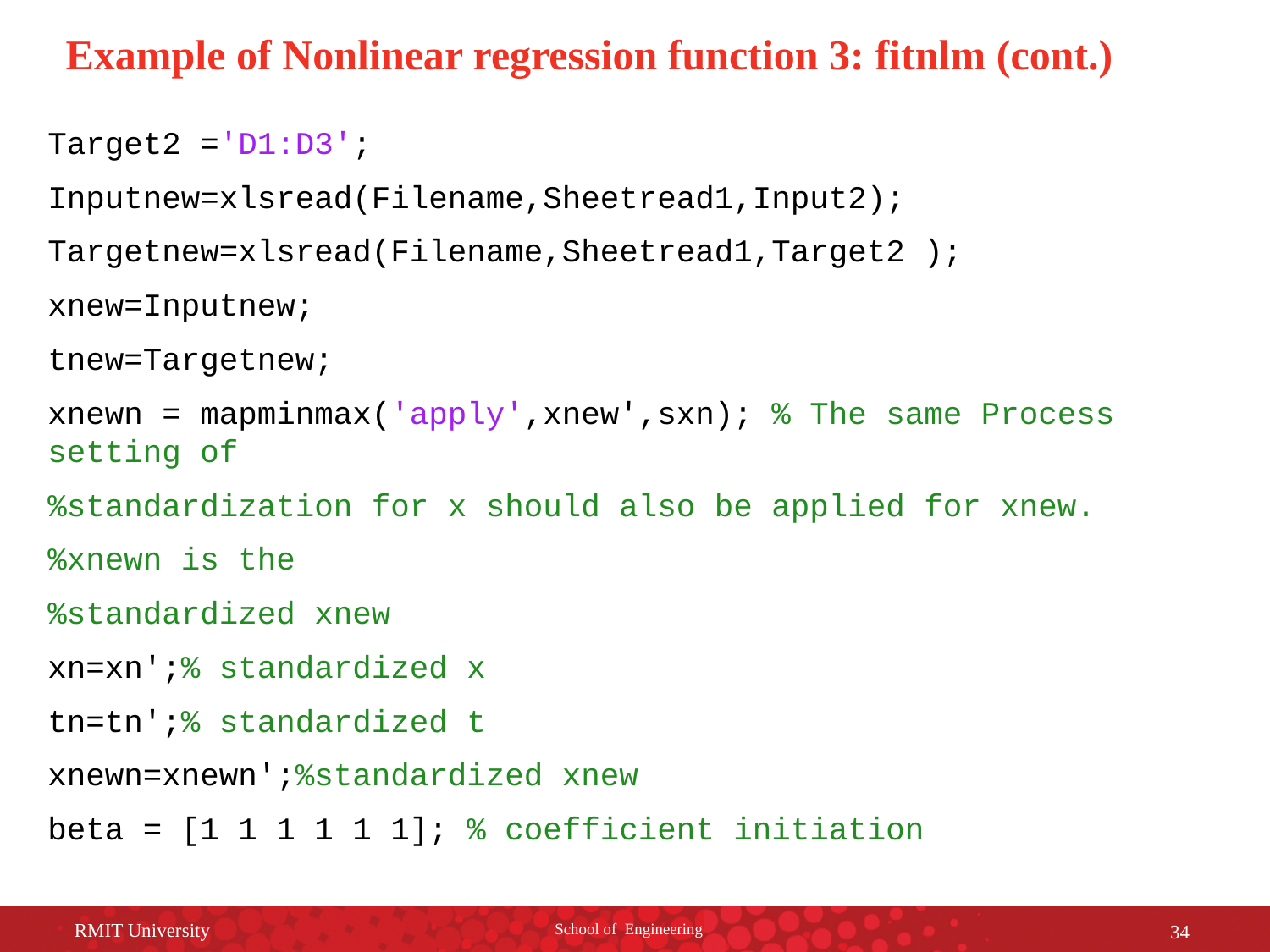

Example of Nonlinear regression function 3: fitnlm (cont.)
Target2 ='D1:D3';
Inputnew=xlsread(Filename,Sheetread1,Input2);
Targetnew=xlsread(Filename,Sheetread1,Target2 );
xnew=Inputnew;
tnew=Targetnew;
xnewn = mapminmax('apply',xnew',sxn); % The same Process setting of
%standardization for x should also be applied for xnew.
%xnewn is the
%standardized xnew
xn=xn';% standardized x
tn=tn';% standardized t
xnewn=xnewn';%standardized xnew
beta = [1 1 1 1 1 1]; % coefficient initiation

RMIT University
School of  Engineering
34